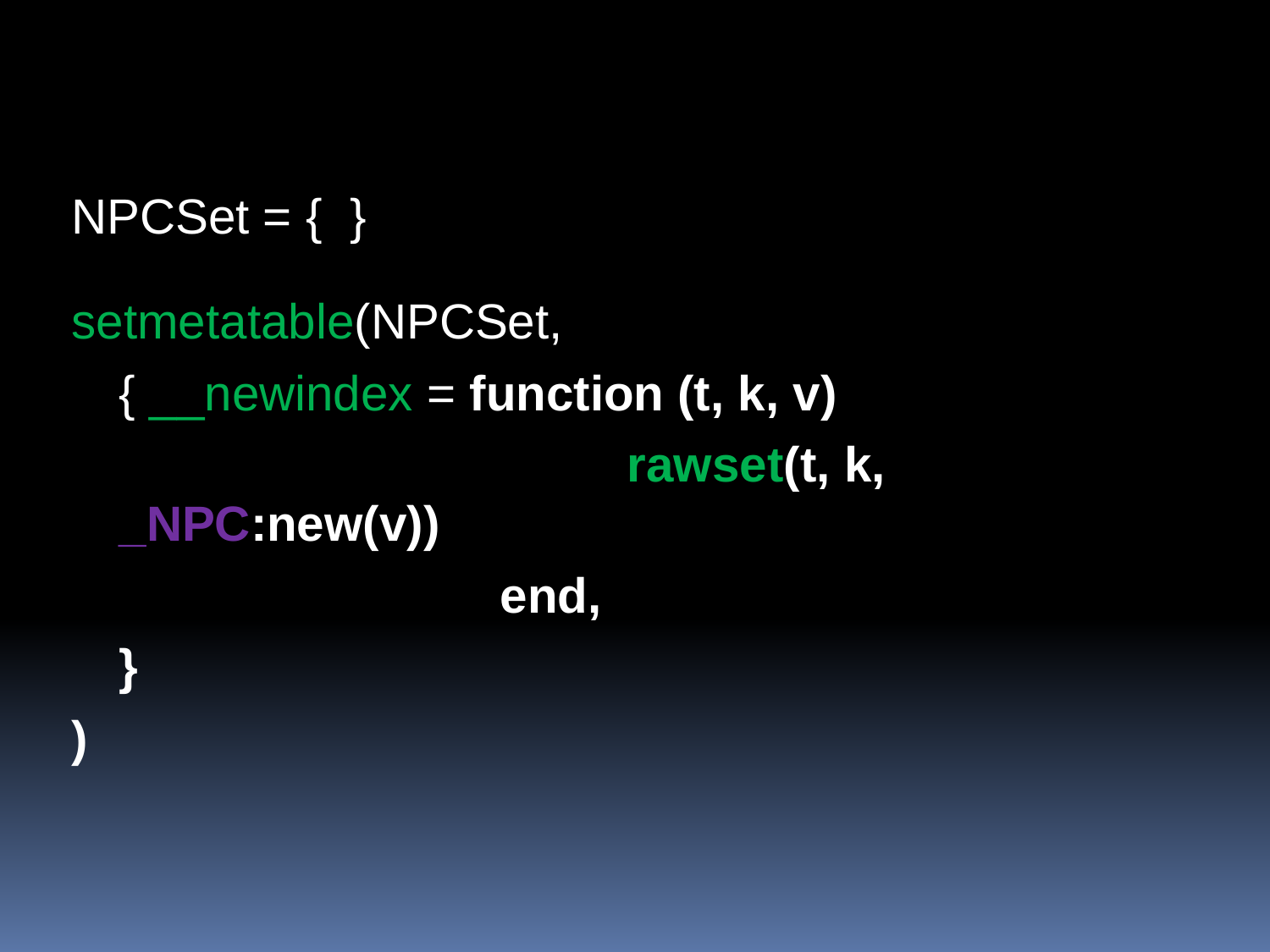

NPCSet = {  }

setmetatable(NPCSet,
	{ __newindex = function (t, k, v)
					rawset(t, k, _NPC:new(v))
				end,
	}
)